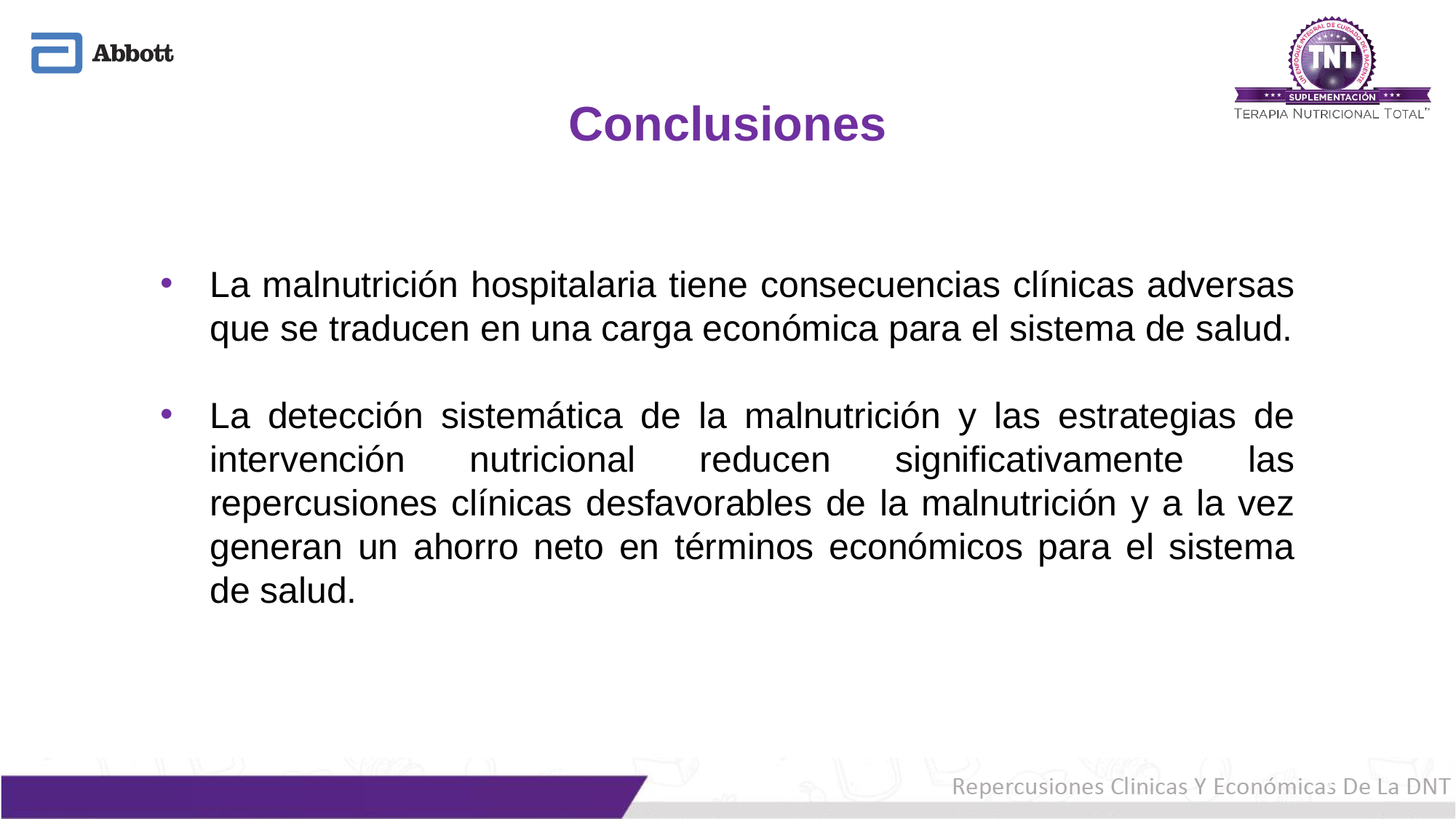

# Conclusiones
La malnutrición hospitalaria tiene consecuencias clínicas adversas que se traducen en una carga económica para el sistema de salud.

La detección sistemática de la malnutrición y las estrategias de intervención nutricional reducen significativamente las repercusiones clínicas desfavorables de la malnutrición y a la vez generan un ahorro neto en términos económicos para el sistema de salud.
22